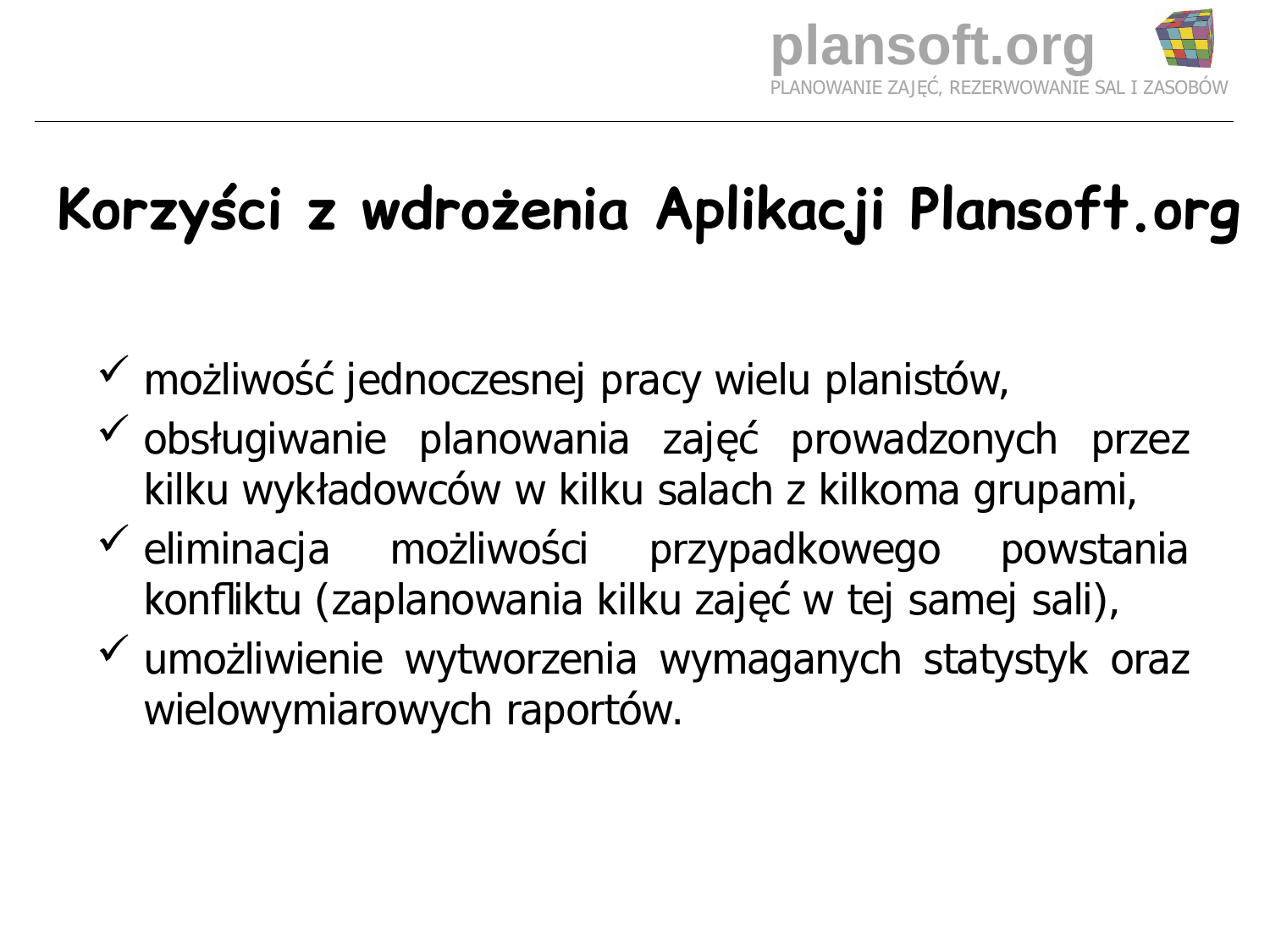

Korzyści z wdrożenia Aplikacji Plansoft.org
możliwość jednoczesnej pracy wielu planistów,
obsługiwanie planowania zajęć prowadzonych przez kilku wykładowców w kilku salach z kilkoma grupami,
eliminacja możliwości przypadkowego powstania konfliktu (zaplanowania kilku zajęć w tej samej sali),
umożliwienie wytworzenia wymaganych statystyk oraz wielowymiarowych raportów.